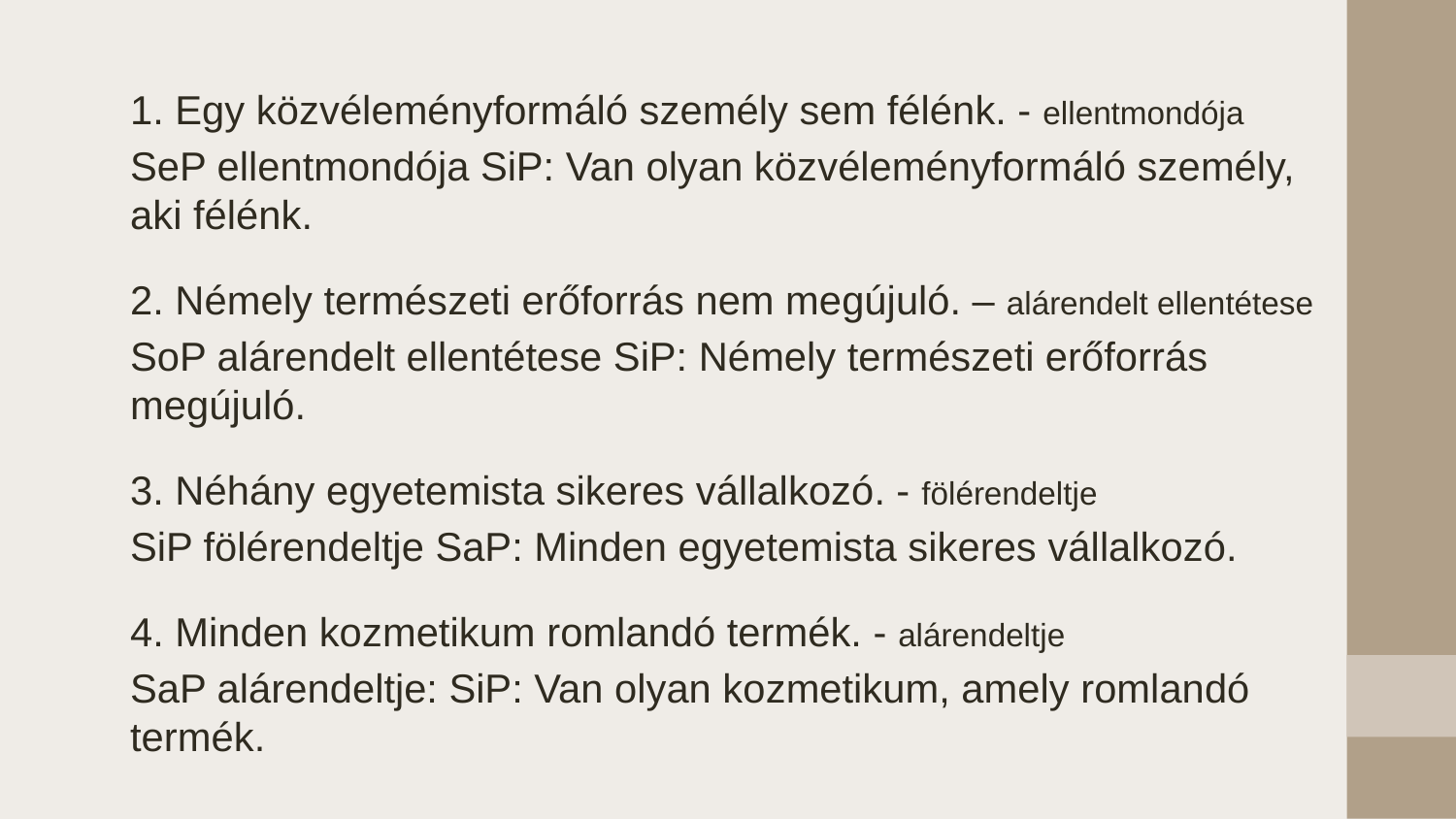

1. Egy közvéleményformáló személy sem félénk. - ellentmondója
SeP ellentmondója SiP: Van olyan közvéleményformáló személy, aki félénk.

2. Némely természeti erőforrás nem megújuló. – alárendelt ellentétese
SoP alárendelt ellentétese SiP: Némely természeti erőforrás megújuló.

3. Néhány egyetemista sikeres vállalkozó. - fölérendeltje
SiP fölérendeltje SaP: Minden egyetemista sikeres vállalkozó.

4. Minden kozmetikum romlandó termék. - alárendeltje
SaP alárendeltje: SiP: Van olyan kozmetikum, amely romlandó termék.